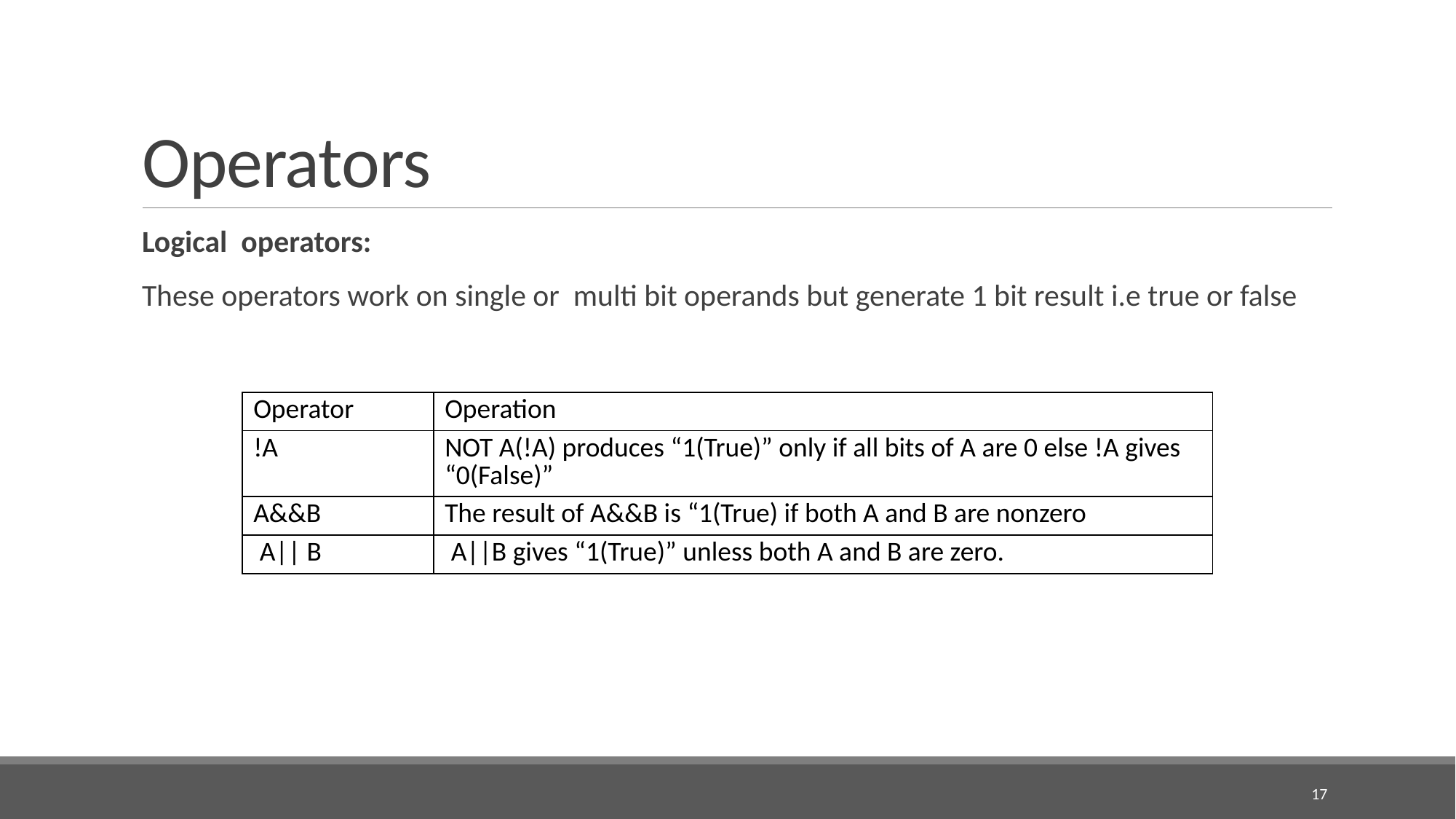

# Operators
Logical  operators:
These operators work on single or  multi bit operands but generate 1 bit result i.e true or false

| Operator | Operation |
| --- | --- |
| !A | NOT A(!A) produces “1(True)” only if all bits of A are 0 else !A gives “0(False)” |
| A&&B | The result of A&&B is “1(True) if both A and B are nonzero |
| A|| B | A||B gives “1(True)” unless both A and B are zero. |
17